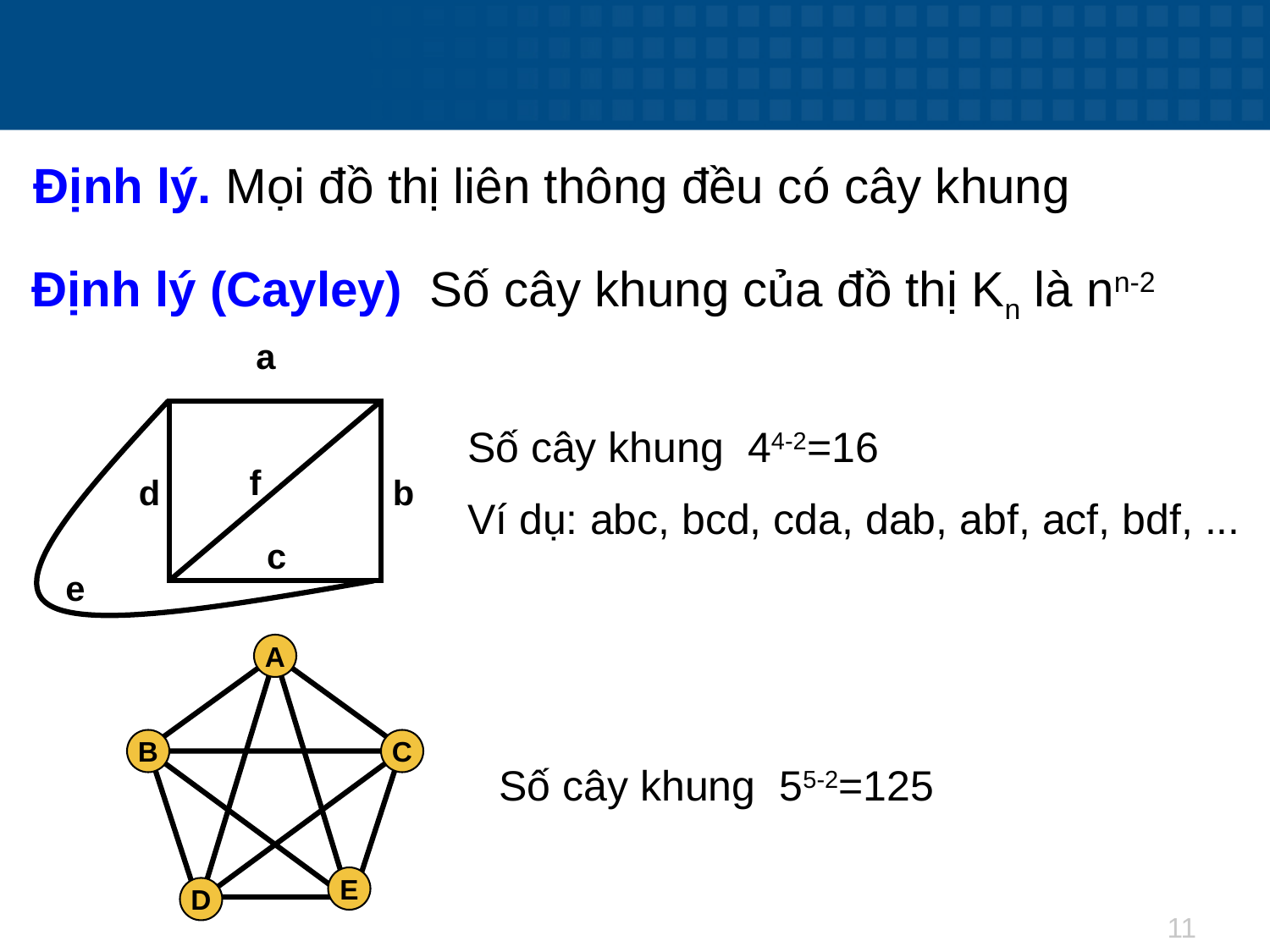

Định lý. Mọi đồ thị liên thông đều có cây khung
Định lý (Cayley)  Số cây khung của đồ thị Kn là nn-2
a

f
d
b
c
e
Số cây khung  44-2=16
Ví dụ: abc, bcd, cda, dab, abf, acf, bdf, ...
A

B
C

E
D
Số cây khung  55-2=125